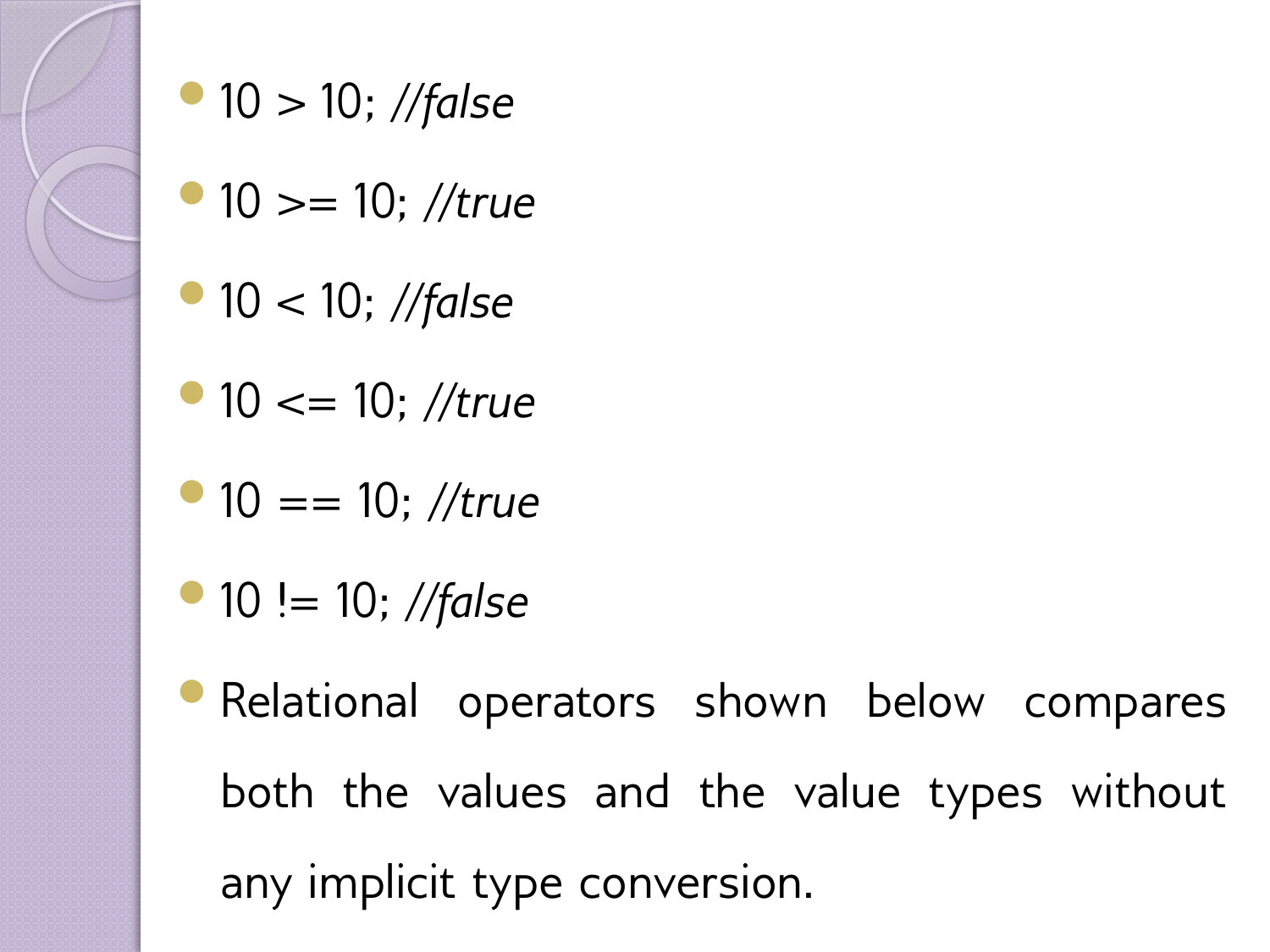

10 > 10; //false
10 >= 10; //true
10 < 10; //false
10 <= 10; //true
10 == 10; //true
10 != 10; //false
Relational operators shown below compares both the values and the value types without any implicit type conversion.